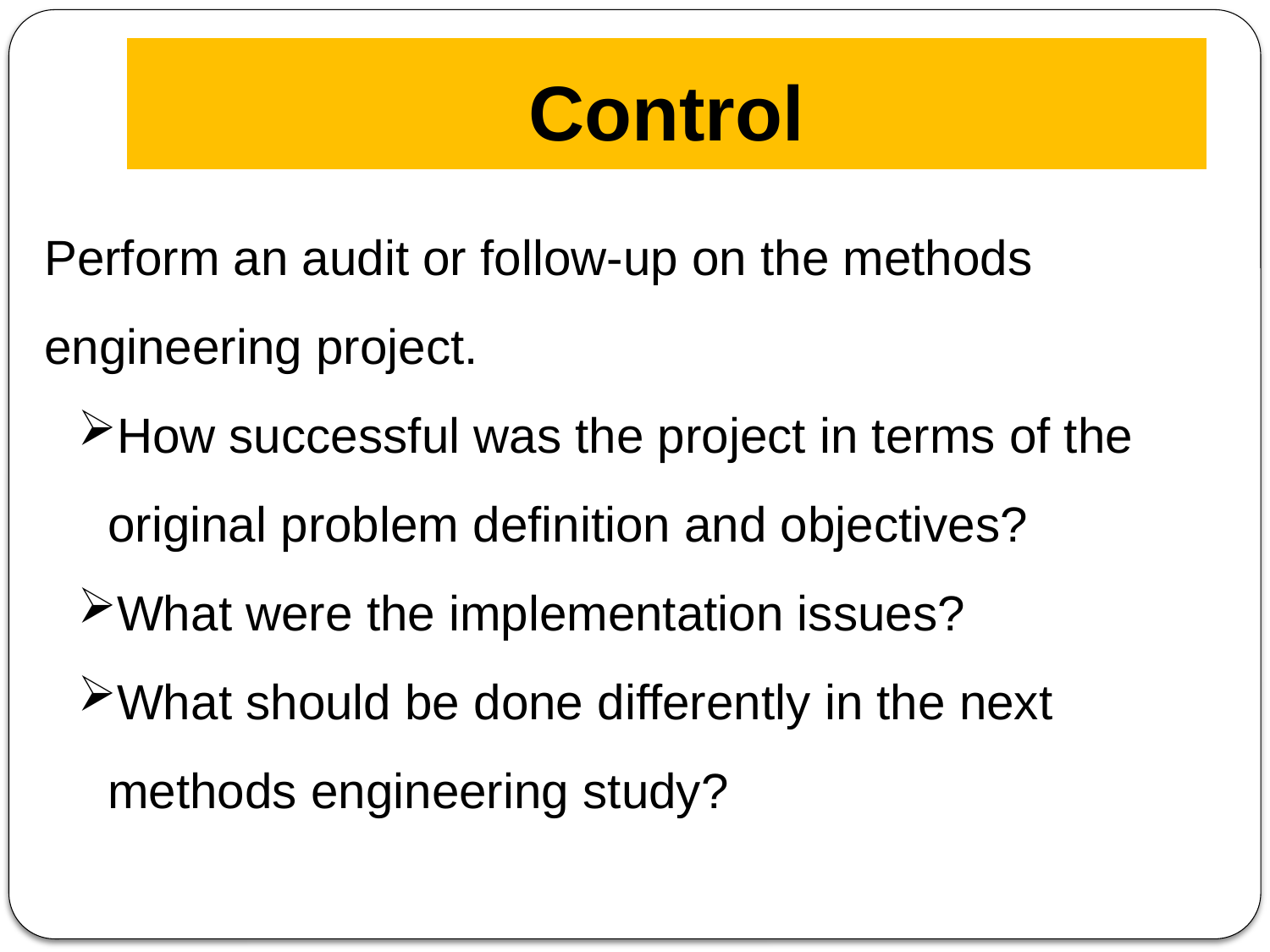

# Control
Perform an audit or follow-up on the methods engineering project.
How successful was the project in terms of the original problem definition and objectives?
What were the implementation issues?
What should be done differently in the next methods engineering study?